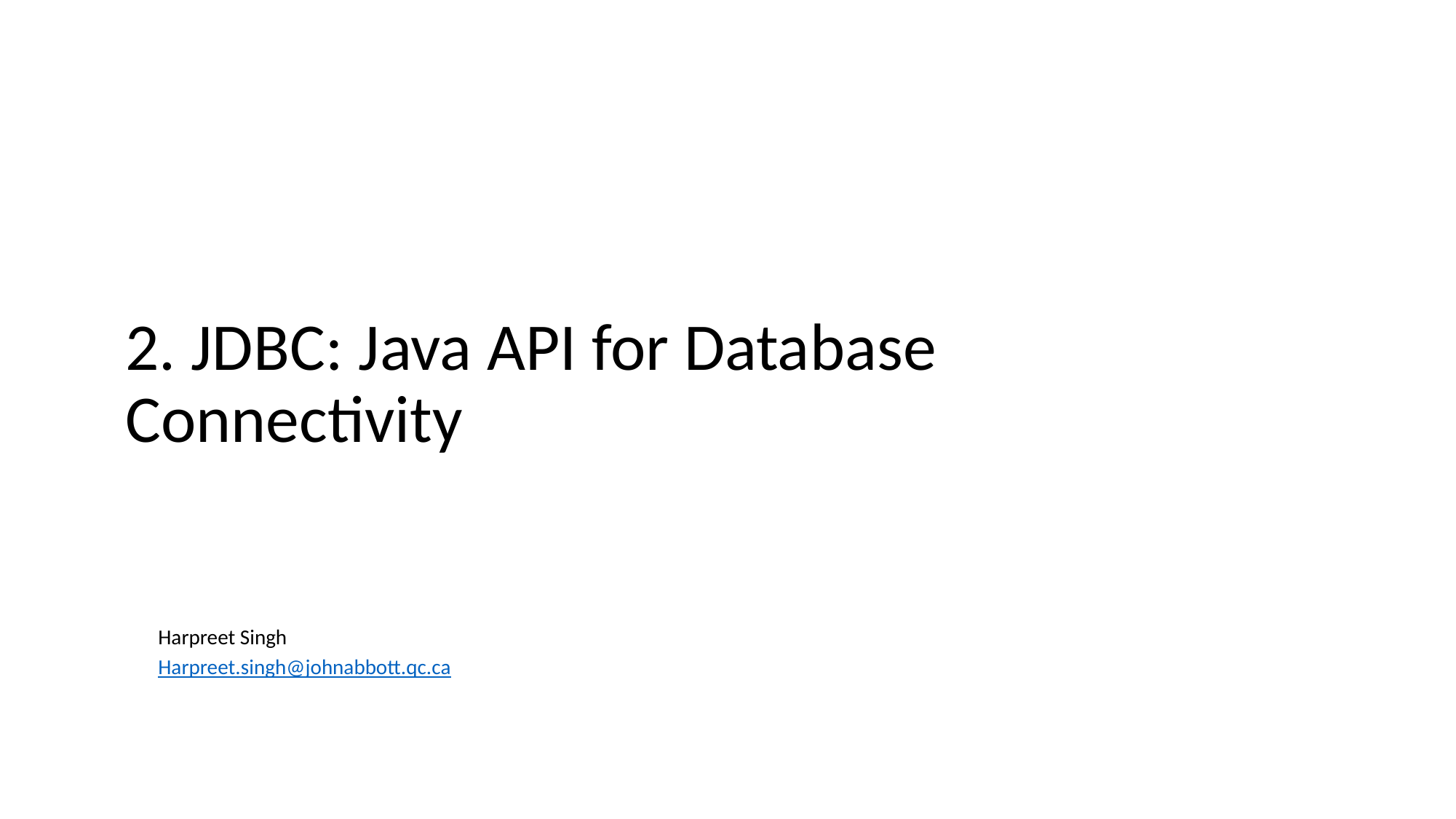

# 2. JDBC: Java API for Database Connectivity

Harpreet Singh
Harpreet.singh@johnabbott.qc.ca